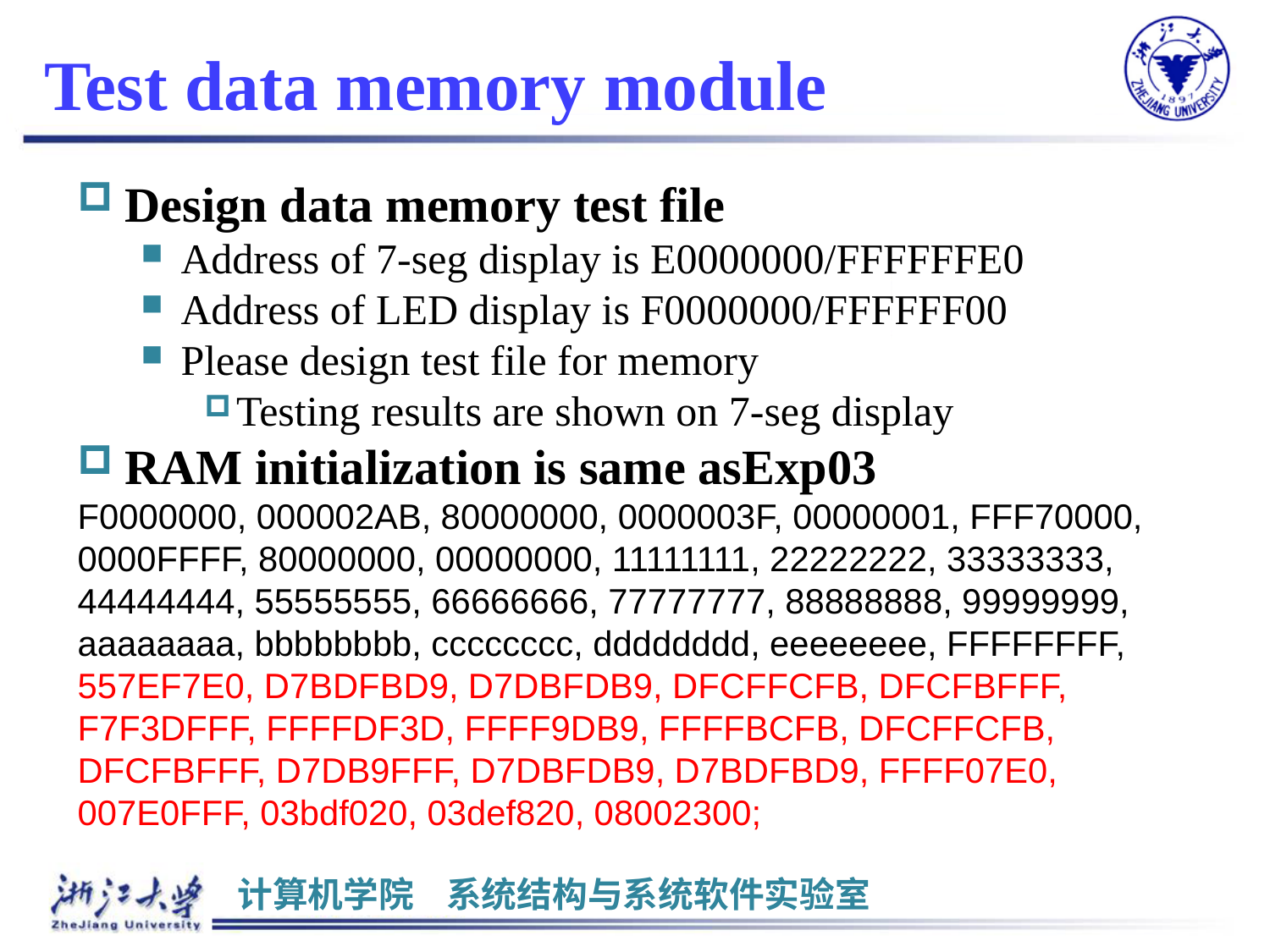

# Test data memory module
Design data memory test file
Address of 7-seg display is E0000000/FFFFFFE0
Address of LED display is F0000000/FFFFFF00
Please design test file for memory
Testing results are shown on 7-seg display
RAM initialization is same asExp03
F0000000, 000002AB, 80000000, 0000003F, 00000001, FFF70000, 0000FFFF, 80000000, 00000000, 11111111, 22222222, 33333333, 44444444, 55555555, 66666666, 77777777, 88888888, 99999999, aaaaaaaa, bbbbbbbb, cccccccc, dddddddd, eeeeeeee, FFFFFFFF, 557EF7E0, D7BDFBD9, D7DBFDB9, DFCFFCFB, DFCFBFFF, F7F3DFFF, FFFFDF3D, FFFF9DB9, FFFFBCFB, DFCFFCFB, DFCFBFFF, D7DB9FFF, D7DBFDB9, D7BDFBD9, FFFF07E0, 007E0FFF, 03bdf020, 03def820, 08002300;